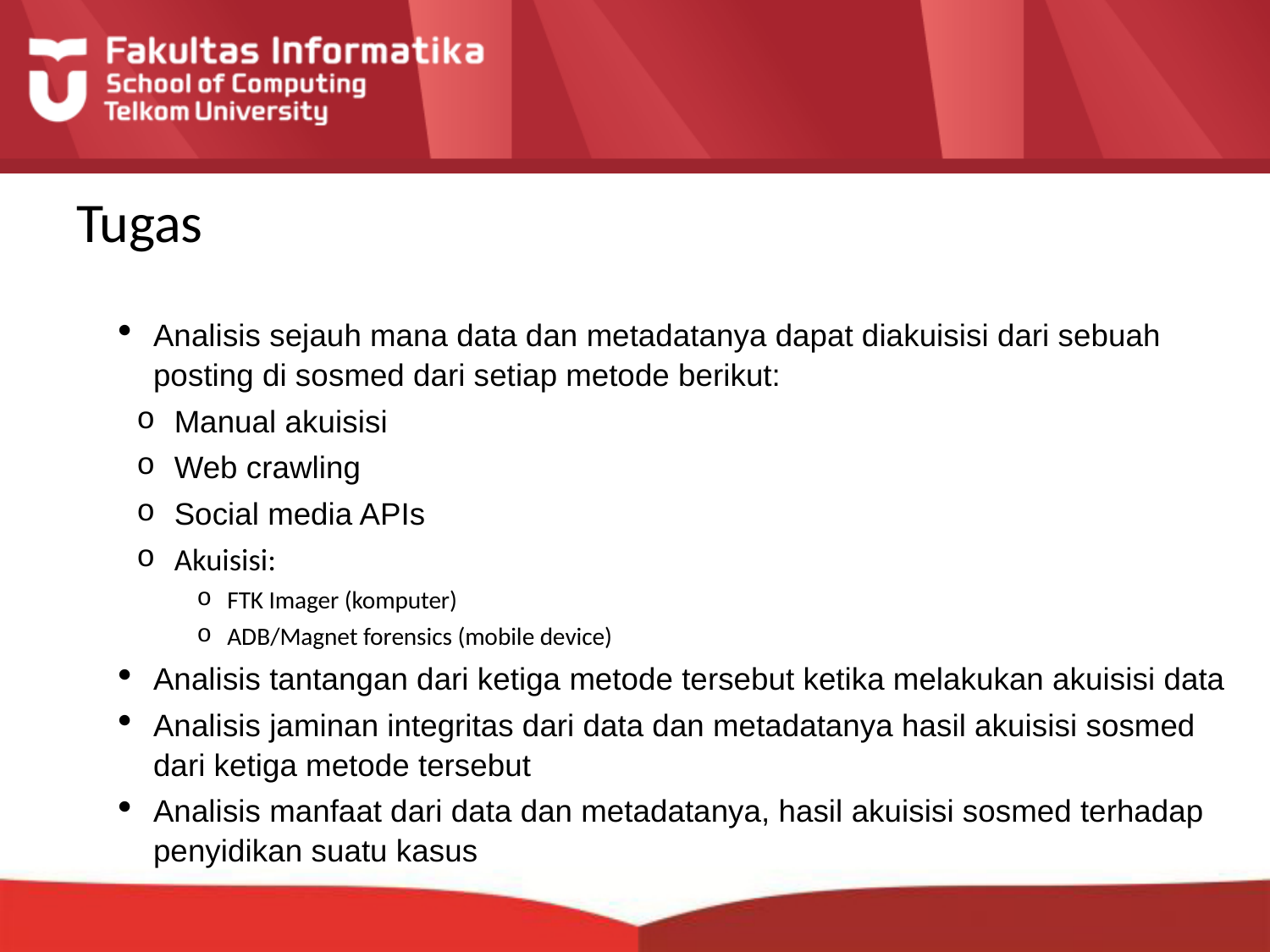

# Tugas
Analisis sejauh mana data dan metadatanya dapat diakuisisi dari sebuah posting di sosmed dari setiap metode berikut:
Manual akuisisi
Web crawling
Social media APIs
Akuisisi:
FTK Imager (komputer)
ADB/Magnet forensics (mobile device)
Analisis tantangan dari ketiga metode tersebut ketika melakukan akuisisi data
Analisis jaminan integritas dari data dan metadatanya hasil akuisisi sosmed dari ketiga metode tersebut
Analisis manfaat dari data dan metadatanya, hasil akuisisi sosmed terhadap penyidikan suatu kasus